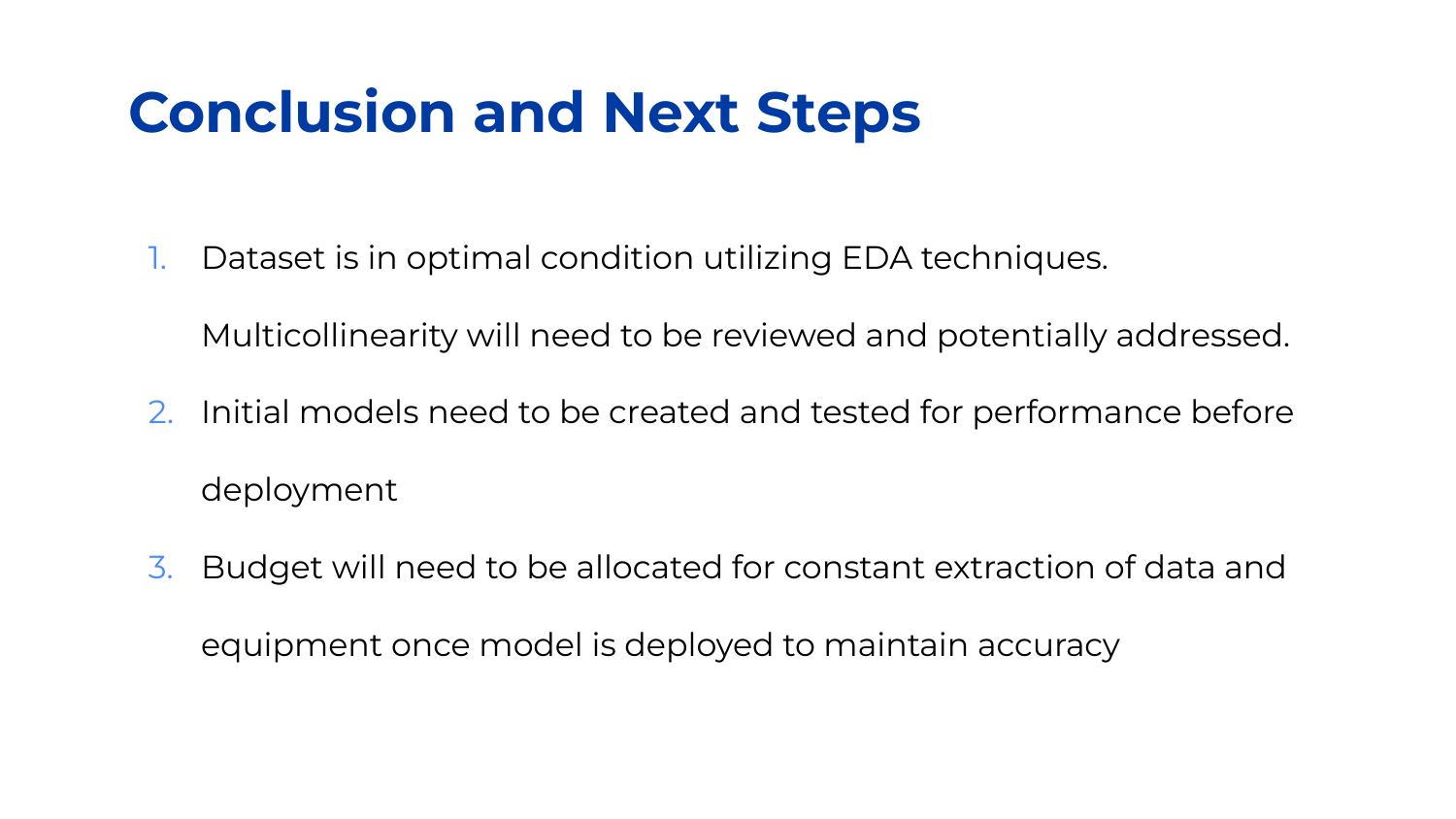

# Conclusion and Next Steps
Dataset is in optimal condition utilizing EDA techniques. Multicollinearity will need to be reviewed and potentially addressed.
Initial models need to be created and tested for performance before deployment
Budget will need to be allocated for constant extraction of data and equipment once model is deployed to maintain accuracy